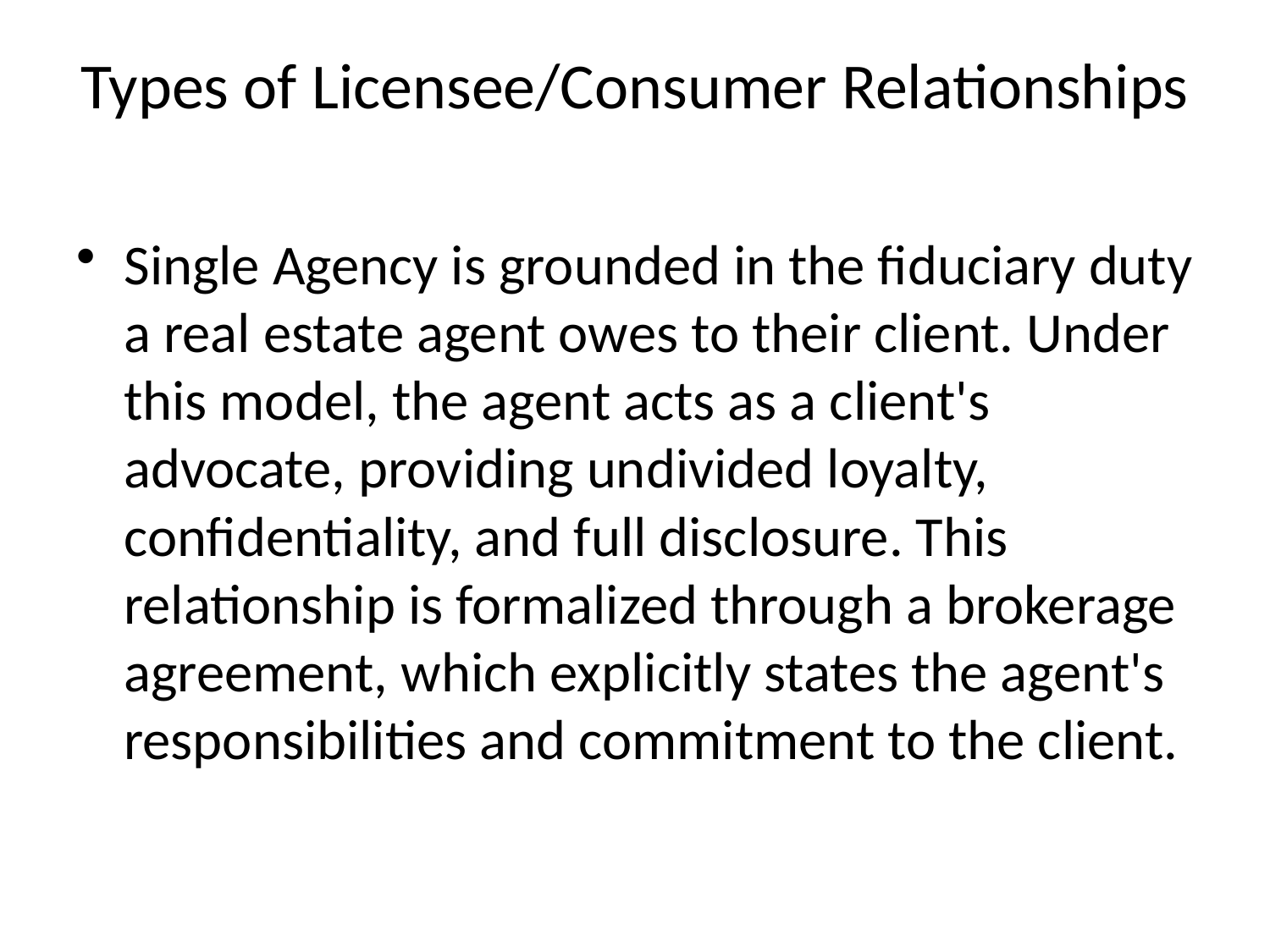

# Types of Licensee/Consumer Relationships

Single Agency is grounded in the fiduciary duty a real estate agent owes to their client. Under this model, the agent acts as a client's advocate, providing undivided loyalty, confidentiality, and full disclosure. This relationship is formalized through a brokerage agreement, which explicitly states the agent's responsibilities and commitment to the client.